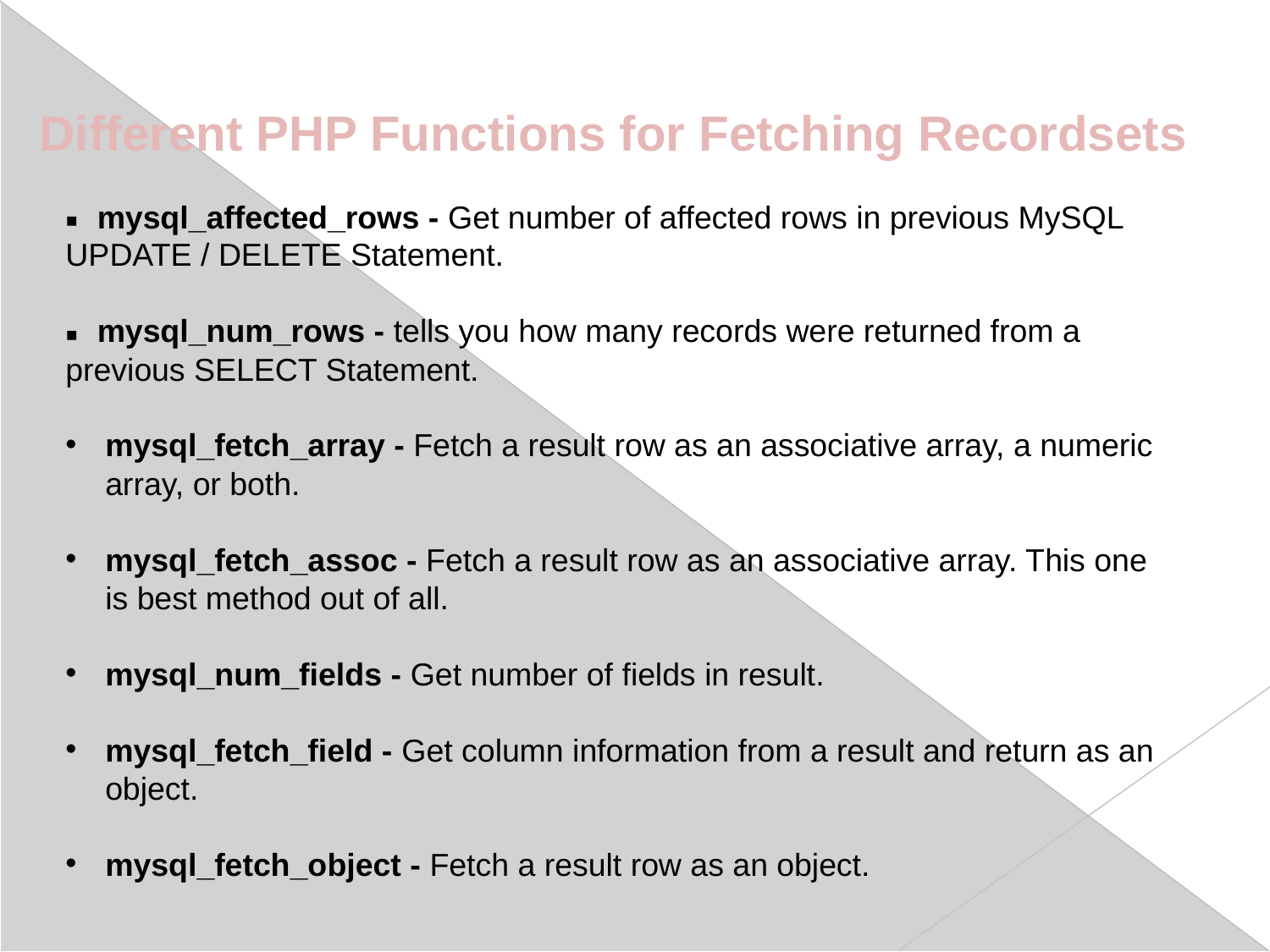

Different PHP Functions for Fetching Recordsets

 mysql_affected_rows - Get number of affected rows in previous MySQL UPDATE / DELETE Statement.

 mysql_num_rows - tells you how many records were returned from a previous SELECT Statement.

mysql_fetch_array - Fetch a result row as an associative array, a numeric array, or both.

mysql_fetch_assoc - Fetch a result row as an associative array. This one is best method out of all.

mysql_num_fields - Get number of fields in result.

mysql_fetch_field - Get column information from a result and return as an object.

mysql_fetch_object - Fetch a result row as an object.